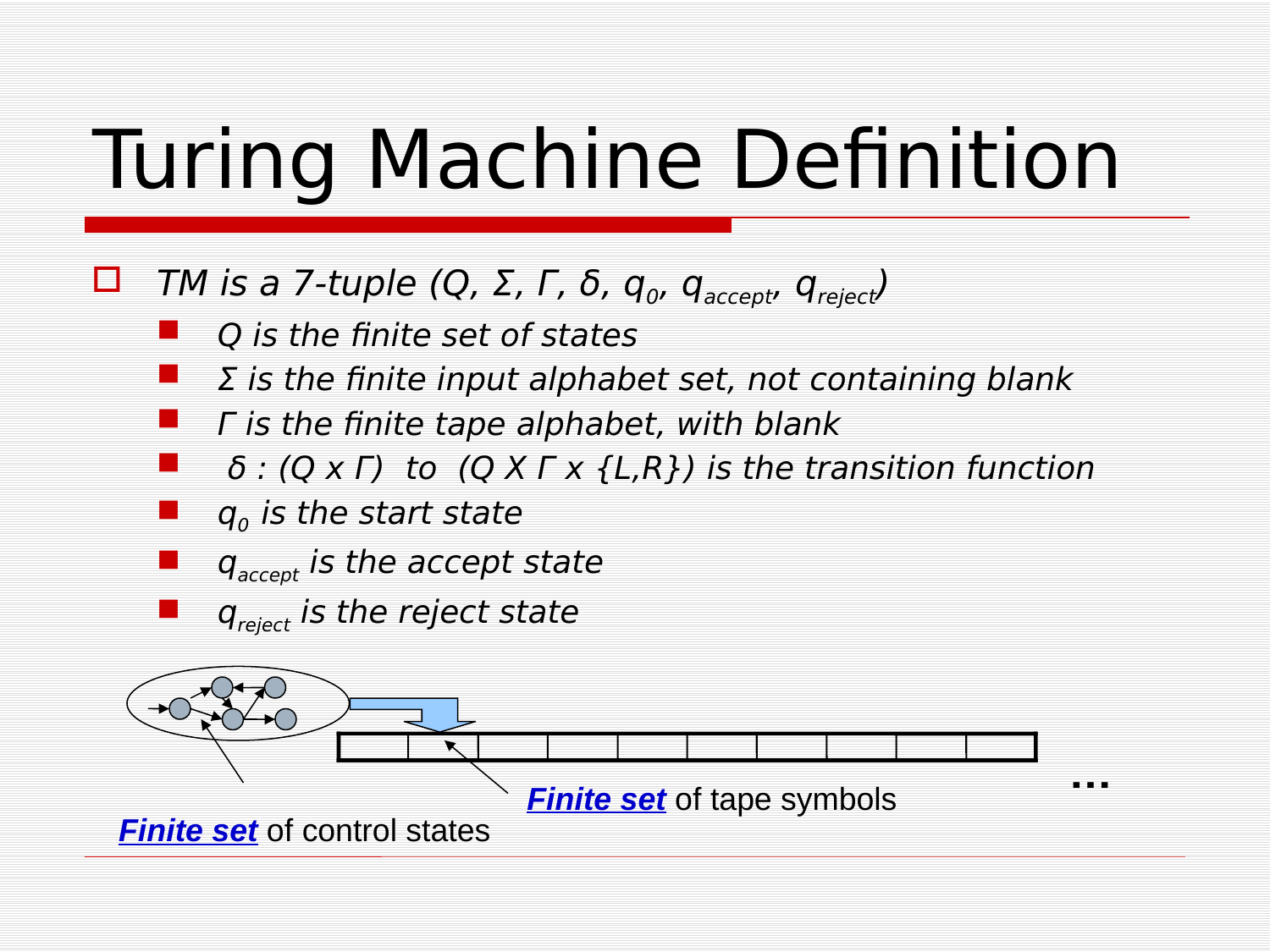

# Turing Machine Definition
TM is a 7-tuple (Q, Σ, Γ, δ, q0, qaccept, qreject)
Q is the finite set of states
Σ is the finite input alphabet set, not containing blank
Γ is the finite tape alphabet, with blank
 δ : (Q x Γ)  to  (Q X Γ x {L,R}) is the transition function
q0  is the start state
qaccept is the accept state
qreject is the reject state

…

Finite set of tape symbols
Finite set of control states